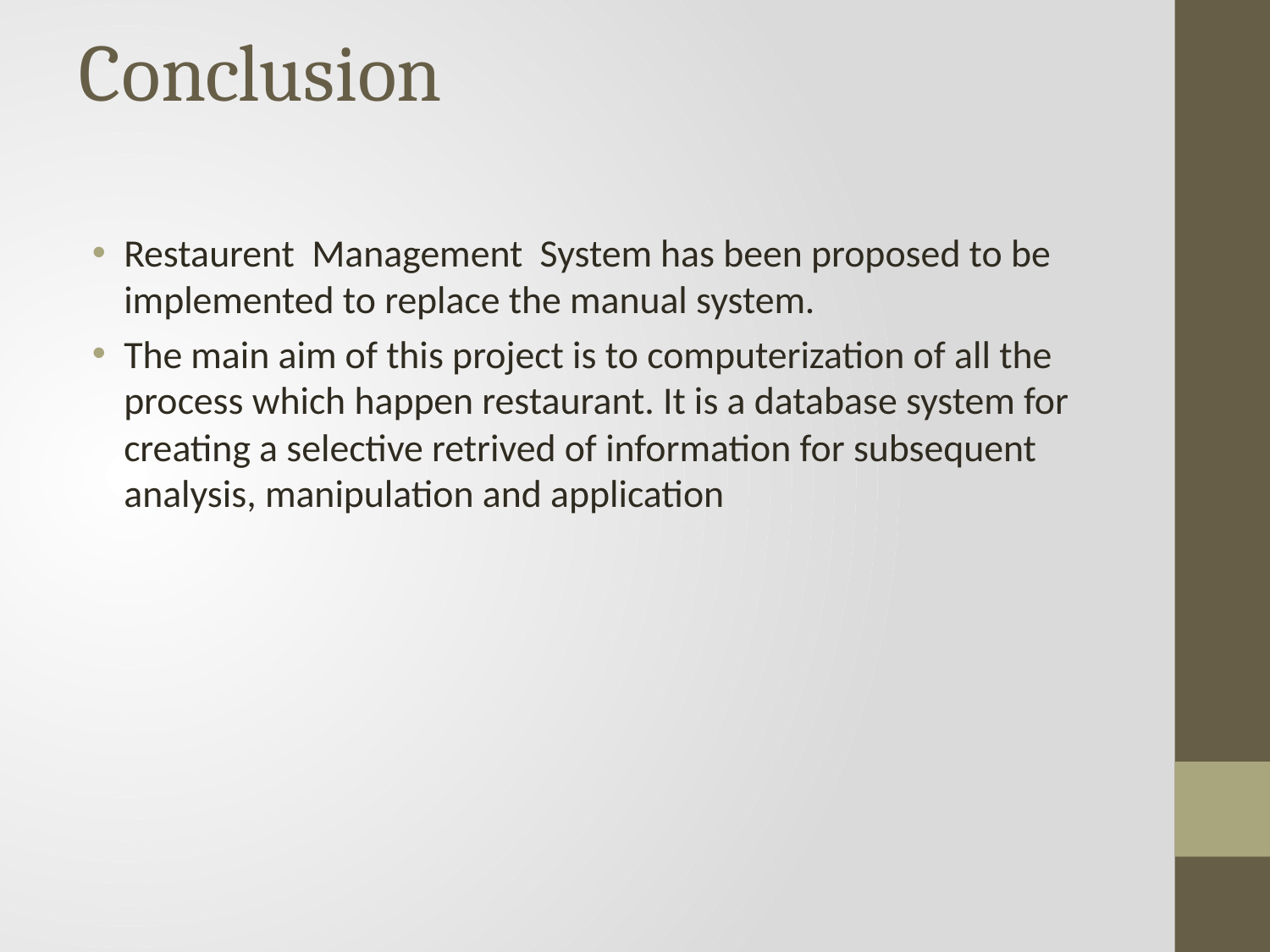

# Conclusion
Restaurent  Management  System has been proposed to be implemented to replace the manual system.
The main aim of this project is to computerization of all the process which happen restaurant. It is a database system for creating a selective retrived of information for subsequent analysis, manipulation and application